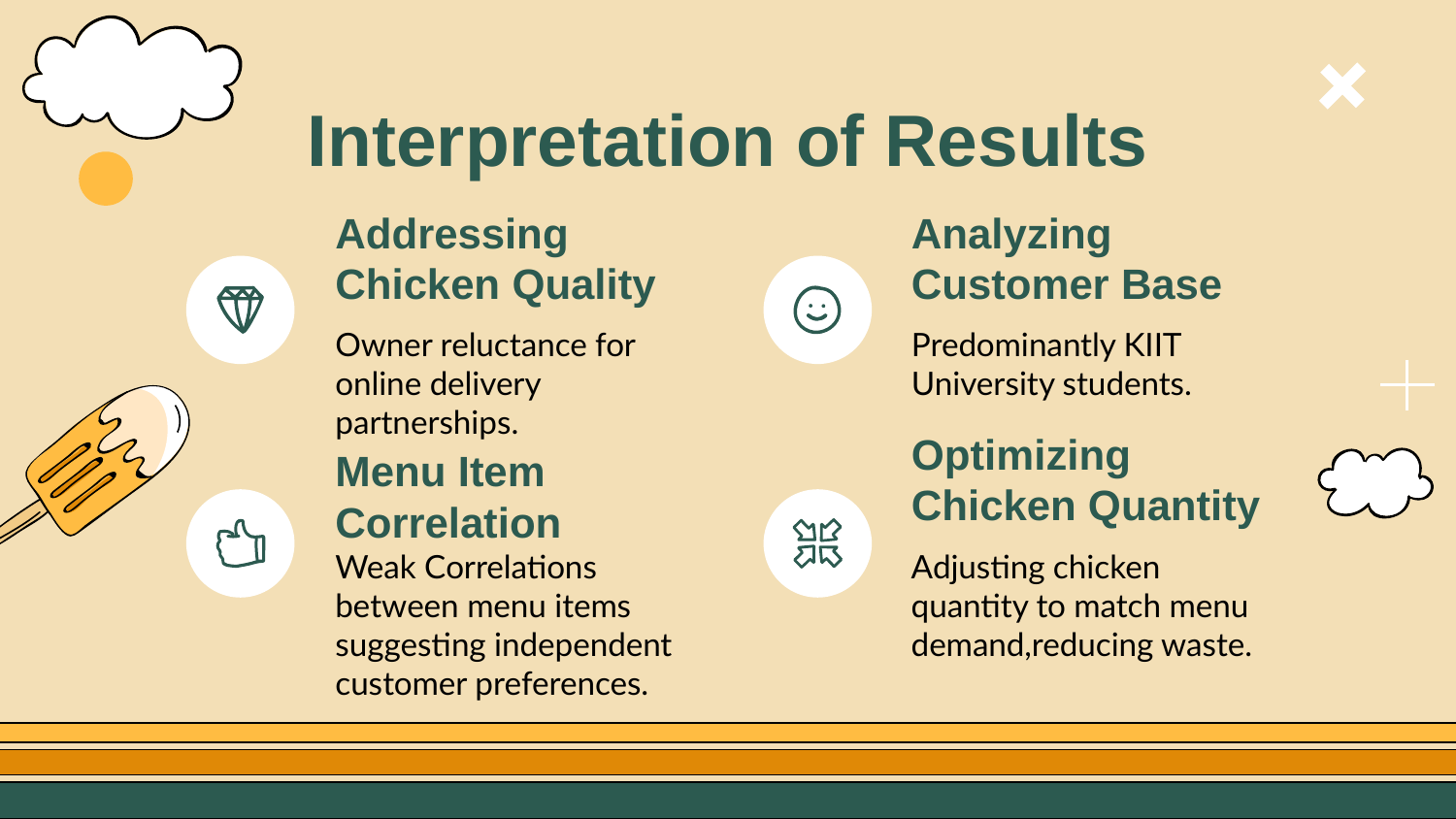

# Interpretation of Results

Addressing Chicken Quality
Analyzing Customer Base
Owner reluctance for online delivery partnerships.
Predominantly KIIT University students.
Optimizing Chicken Quantity

Menu Item Correlation
Weak Correlations between menu items suggesting independent customer preferences.
Adjusting chicken quantity to match menu demand,reducing waste.